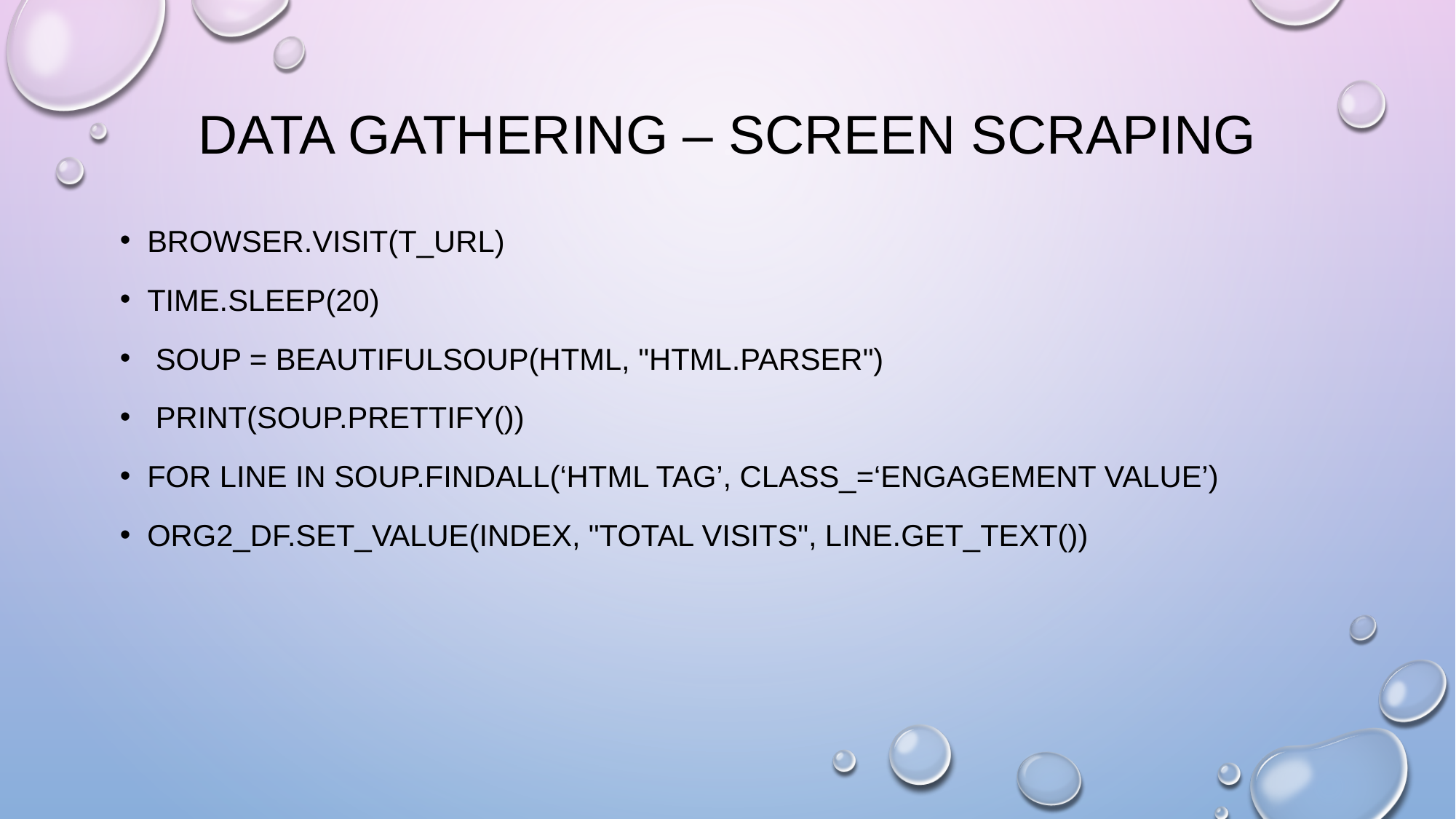

# Data Gathering – Screen Scraping
browser.visit(t_url)
time.sleep(20)
 soup = BeautifulSoup(html, "html.parser")
 Print(soup.prettify())
for line in soup.findAll(‘Html tag’, class_=‘engagement value’)
org2_df.set_value(index, "Total Visits", line.get_Text())